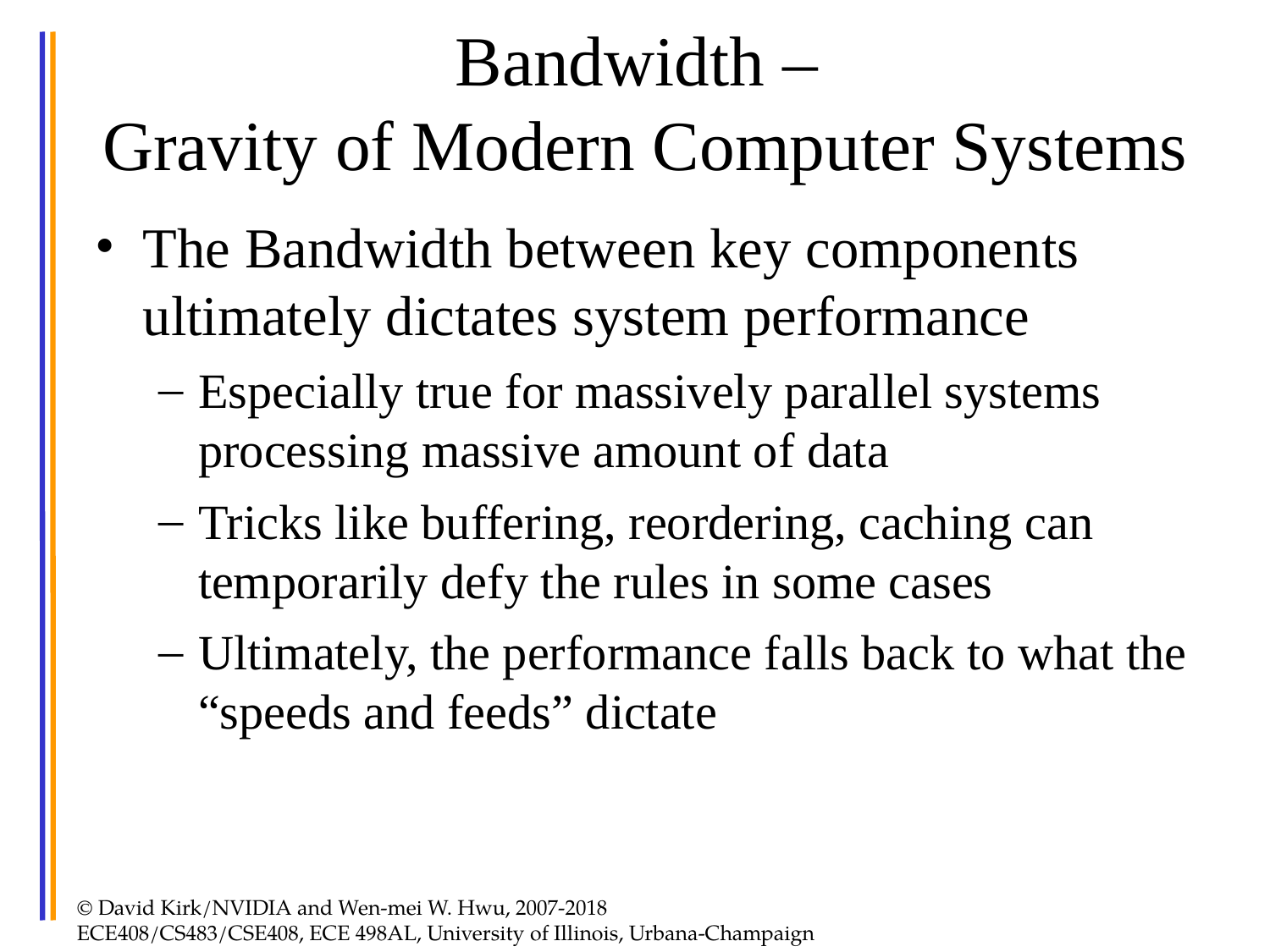

# Bandwidth – Gravity of Modern Computer Systems
The Bandwidth between key components ultimately dictates system performance
Especially true for massively parallel systems processing massive amount of data
Tricks like buffering, reordering, caching can temporarily defy the rules in some cases
Ultimately, the performance falls back to what the “speeds and feeds” dictate